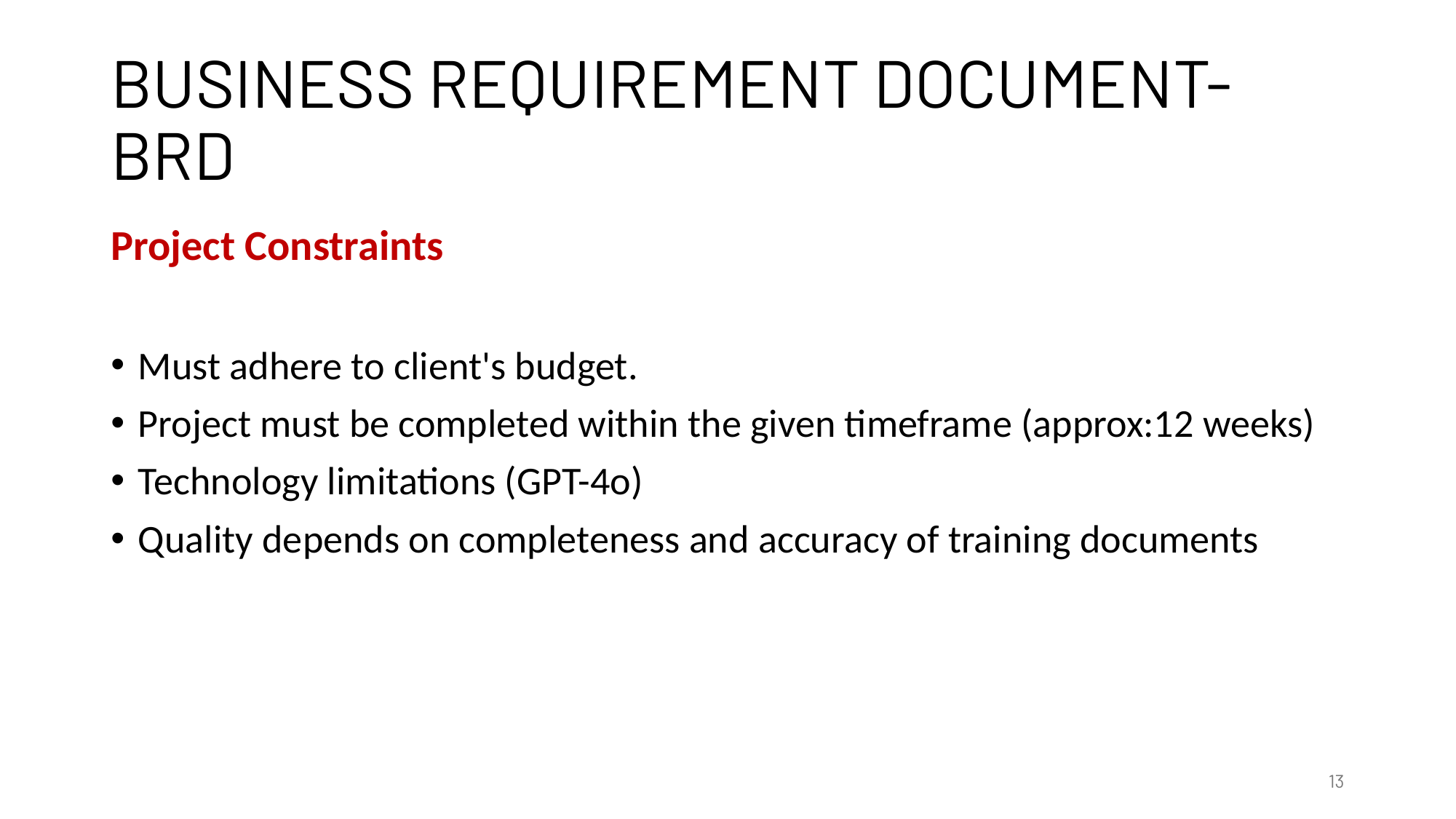

# BUSINESS REQUIREMENT DOCUMENT-BRD
Project Constraints

Must adhere to client's budget.
Project must be completed within the given timeframe (approx:12 weeks)
Technology limitations (GPT-4o)
Quality depends on completeness and accuracy of training documents

13